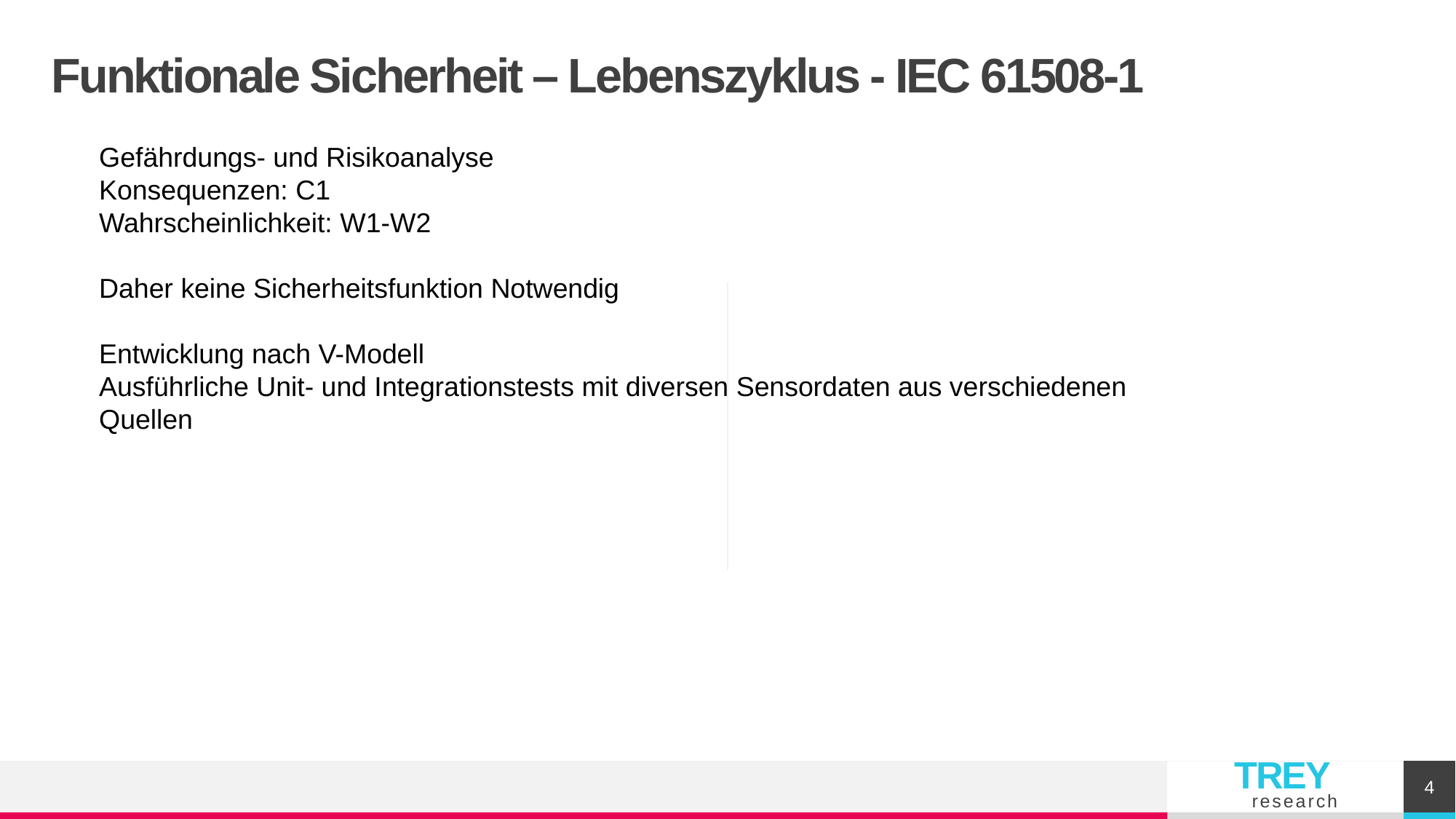

# Funktionale Sicherheit – Lebenszyklus - IEC 61508-1
Gefährdungs- und Risikoanalyse
Konsequenzen: C1
Wahrscheinlichkeit: W1-W2

Daher keine Sicherheitsfunktion Notwendig

Entwicklung nach V-Modell
Ausführliche Unit- und Integrationstests mit diversen Sensordaten aus verschiedenen Quellen

4